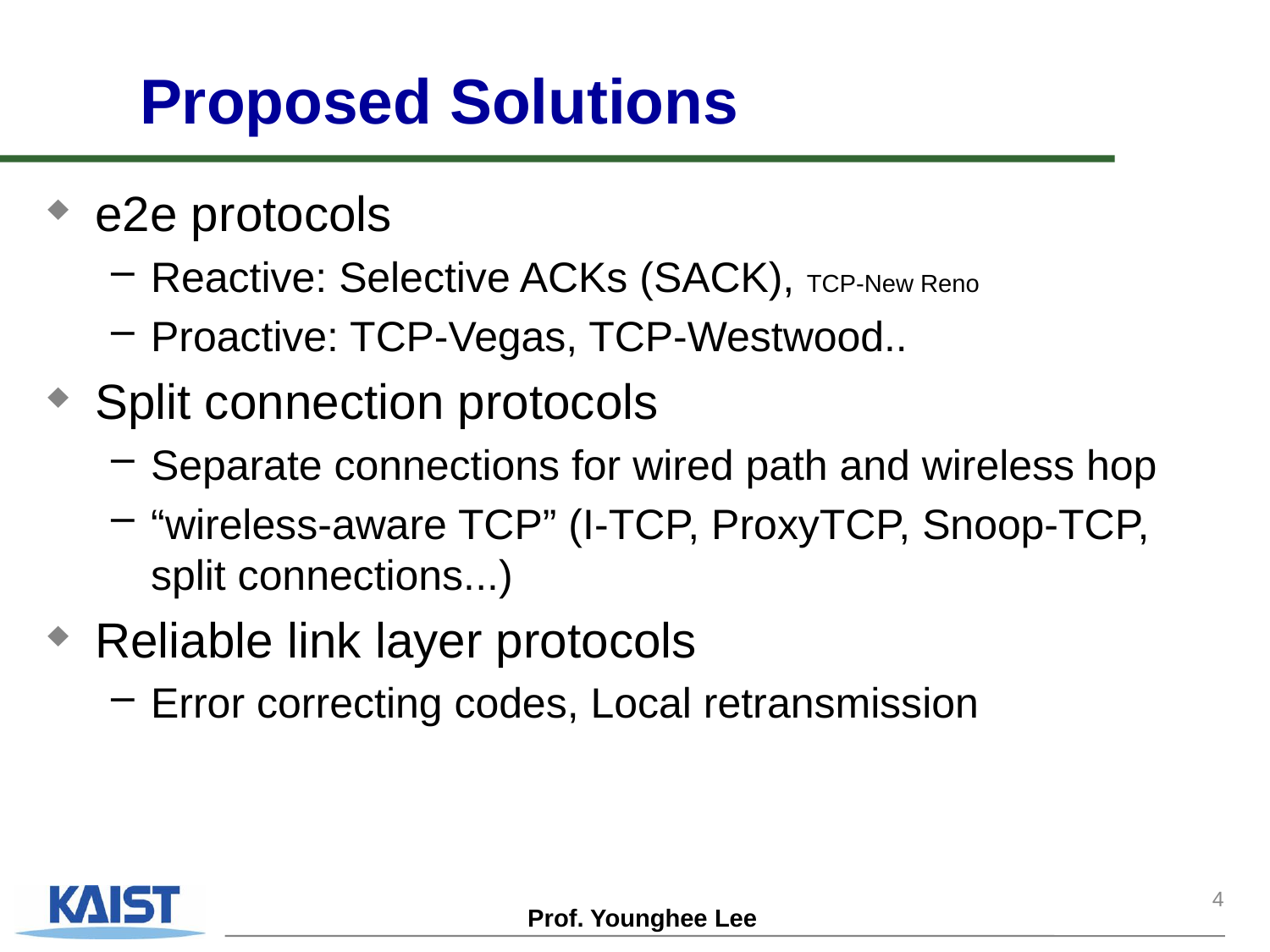

Proposed Solutions
e2e protocols
Reactive: Selective ACKs (SACK), TCP-New Reno
Proactive: TCP-Vegas, TCP-Westwood..
Split connection protocols
Separate connections for wired path and wireless hop
“wireless-aware TCP” (I-TCP, ProxyTCP, Snoop-TCP, split connections...)
Reliable link layer protocols
Error correcting codes, Local retransmission
4